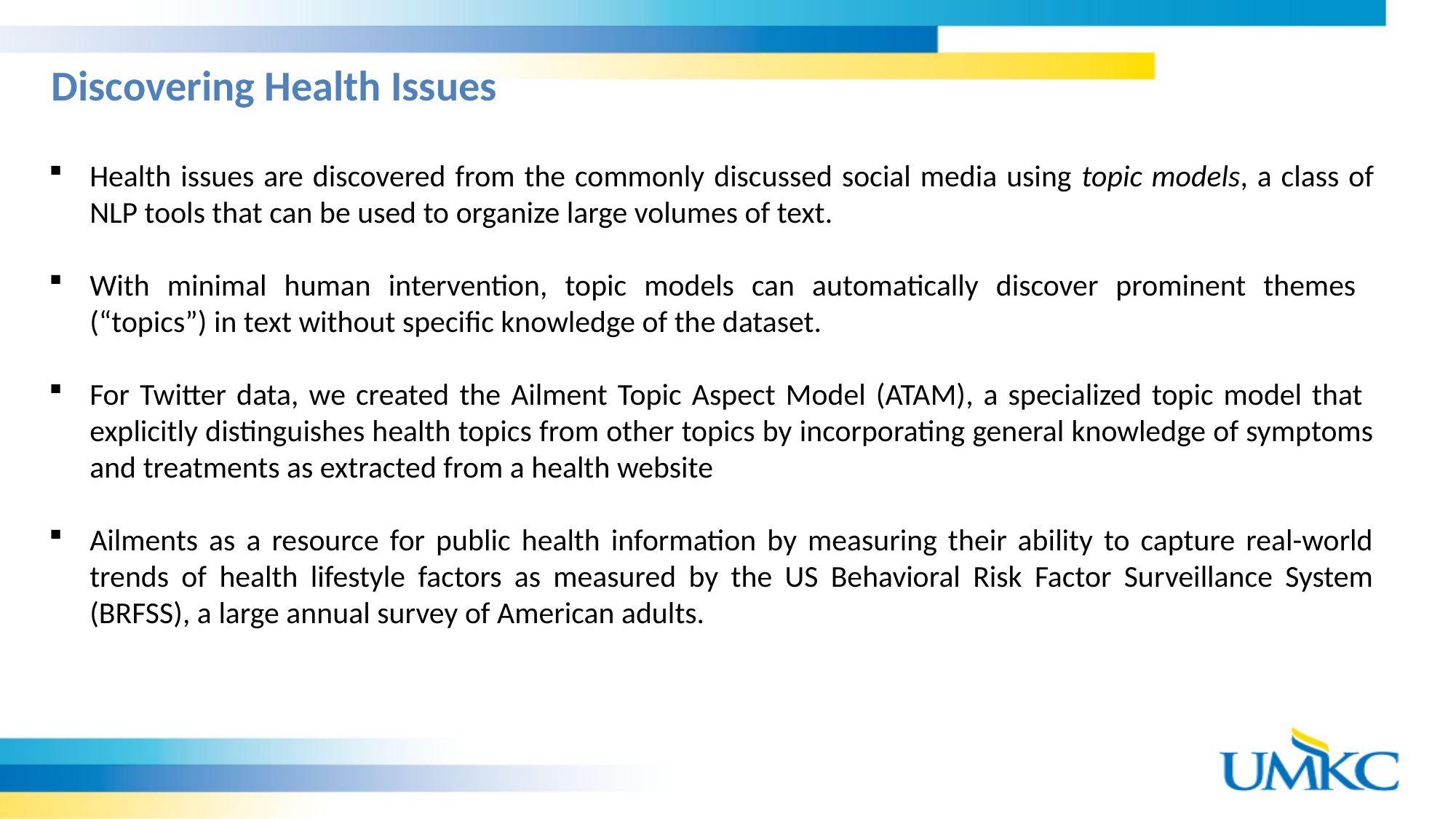

Discovering Health Issues
Health issues are discovered from the commonly discussed social media using topic models, a class of NLP tools that can be used to organize large volumes of text.

With minimal human intervention, topic models can automatically discover prominent themes  (“topics”) in text without specific knowledge of the dataset.

For Twitter data, we created the Ailment Topic Aspect Model (ATAM), a specialized topic model that  explicitly distinguishes health topics from other topics by incorporating general knowledge of symptoms and treatments as extracted from a health website

Ailments as a resource for public health information by measuring their ability to capture real-world trends of health lifestyle factors as measured by the US Behavioral Risk Factor Surveillance System (BRFSS), a large annual survey of American adults.